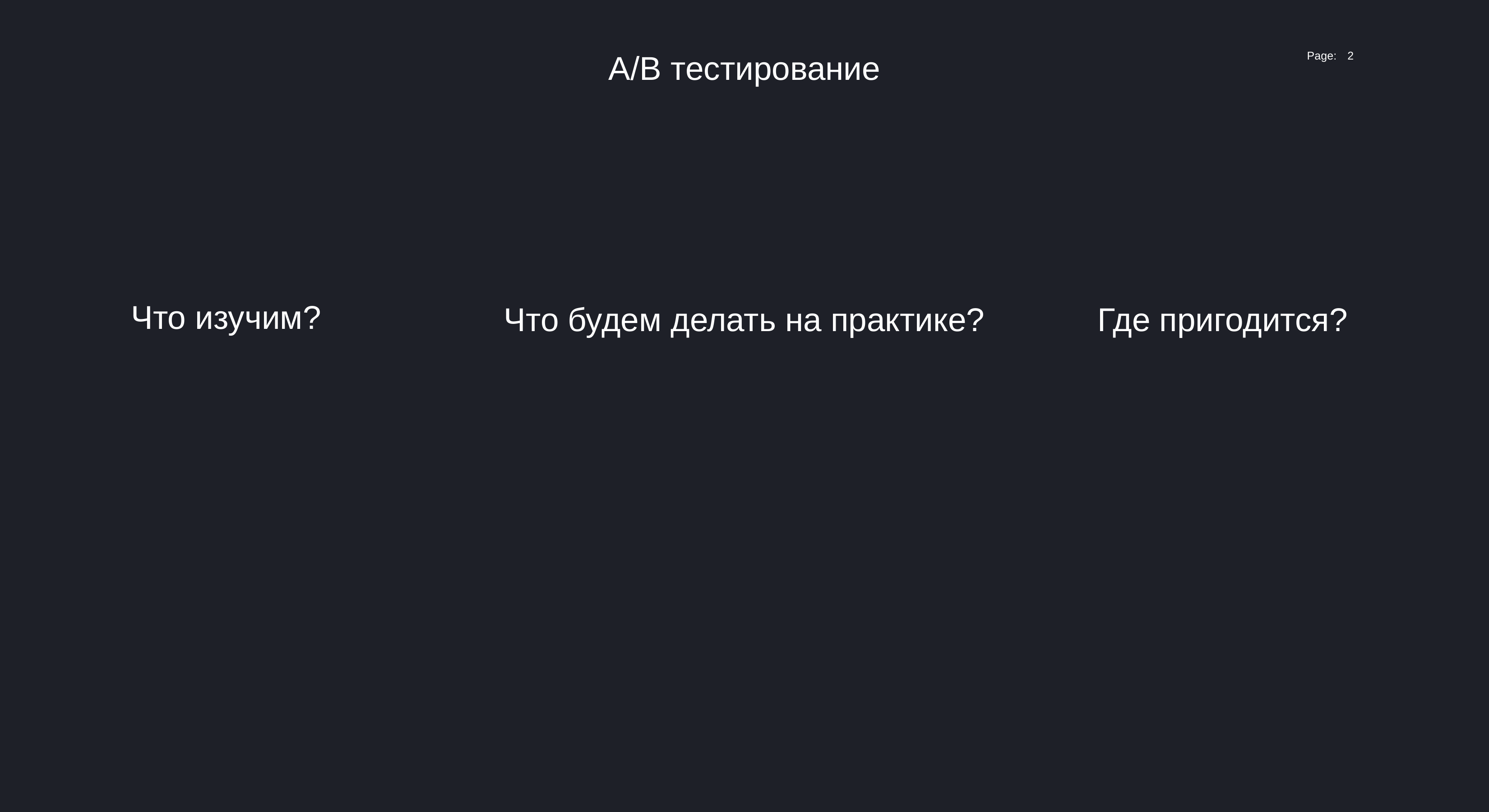

2
A/B тестирование
Что изучим?
Где пригодится?
Что будем делать на практике?